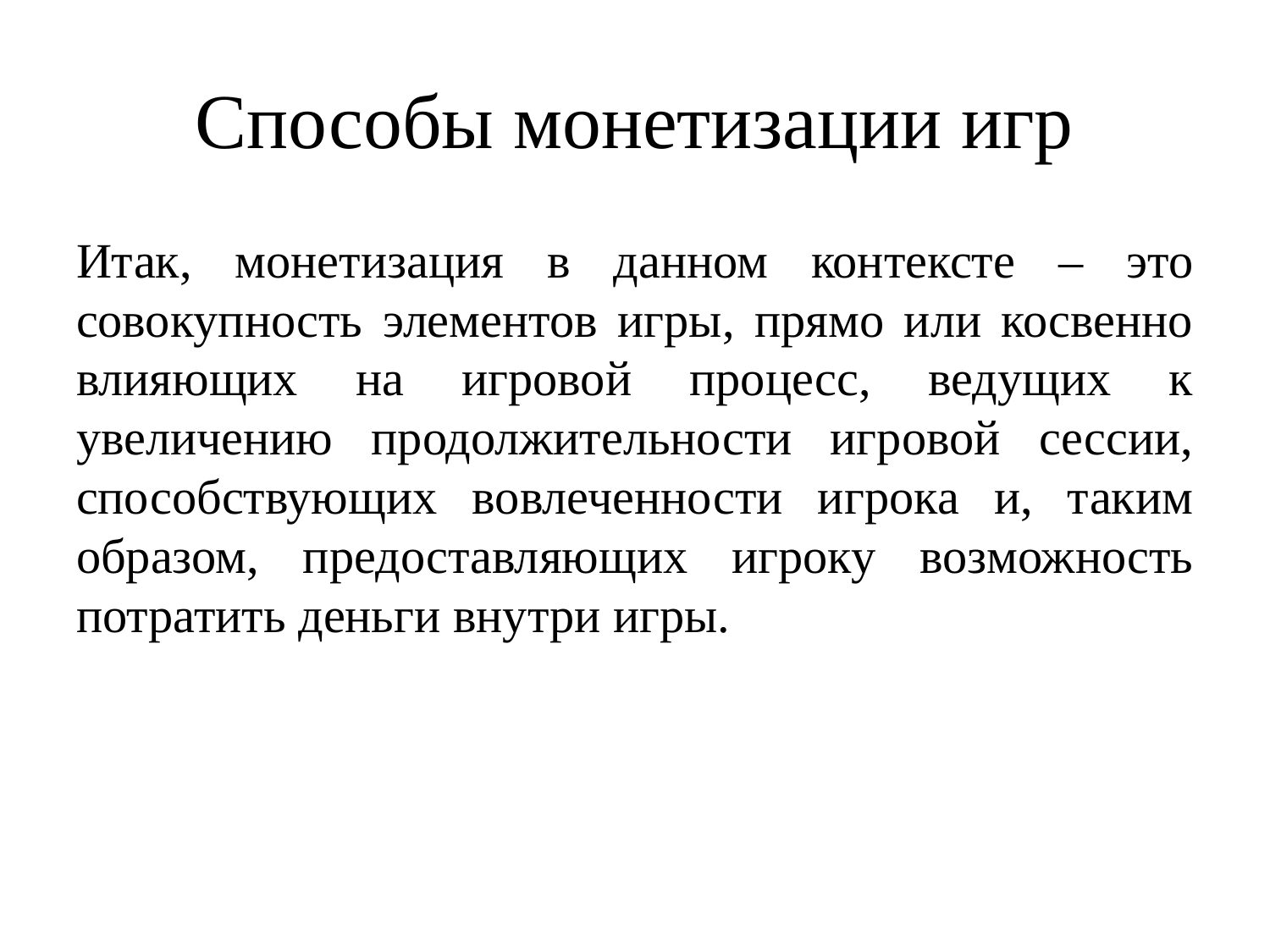

# Способы монетизации игр
Итак, монетизация в данном контексте – это совокупность элементов игры, прямо или косвенно влияющих на игровой процесс, ведущих к увеличению продолжительности игровой сессии, способствующих вовлеченности игрока и, таким образом, предоставляющих игроку возможность потратить деньги внутри игры.